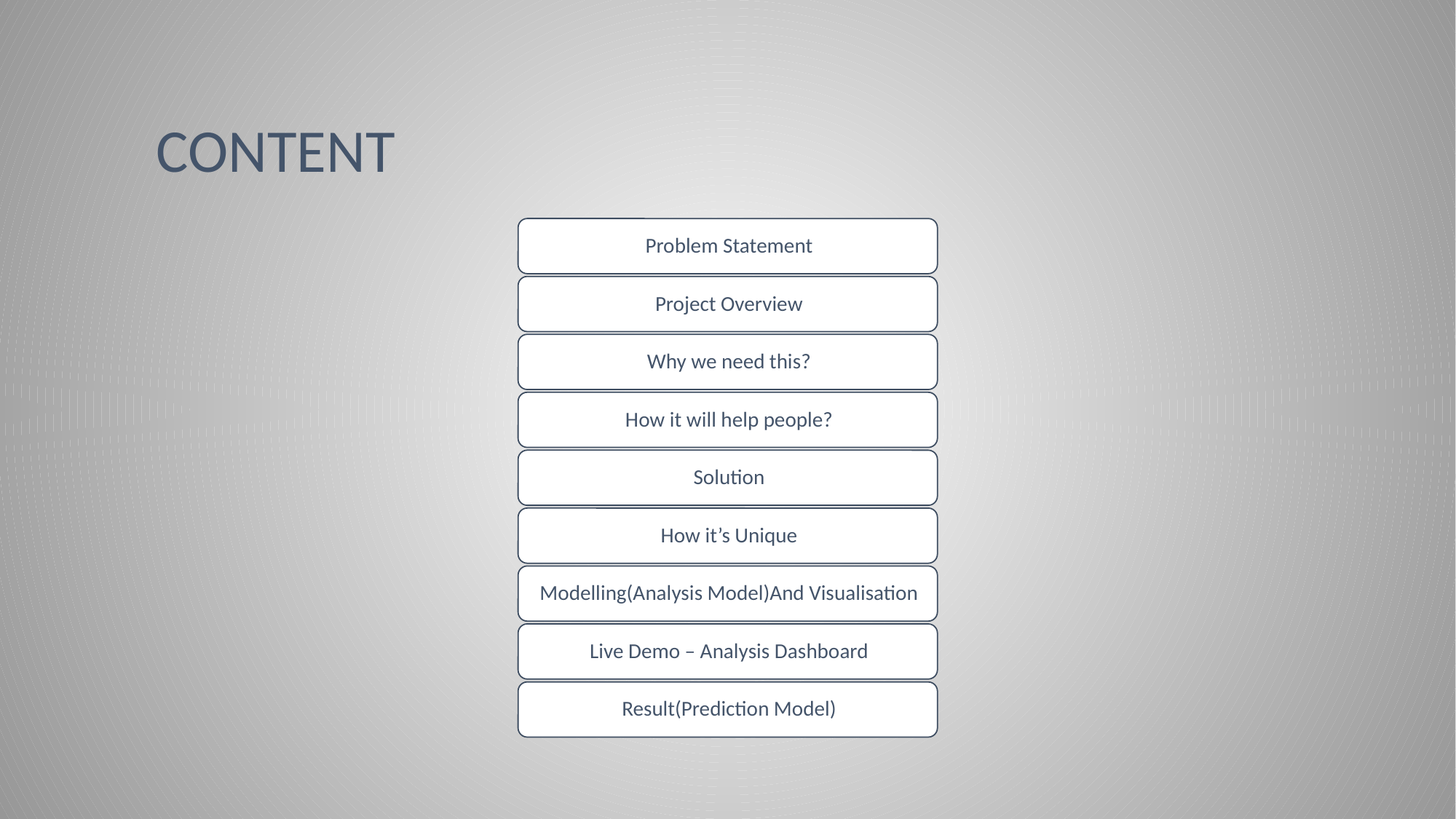

# content
Problem Statement
Project Overview
Why we need this?
How it will help people?
Solution
How it’s Unique
Modelling(Analysis Model)And Visualisation
Live Demo – Analysis Dashboard
Result(Prediction Model)